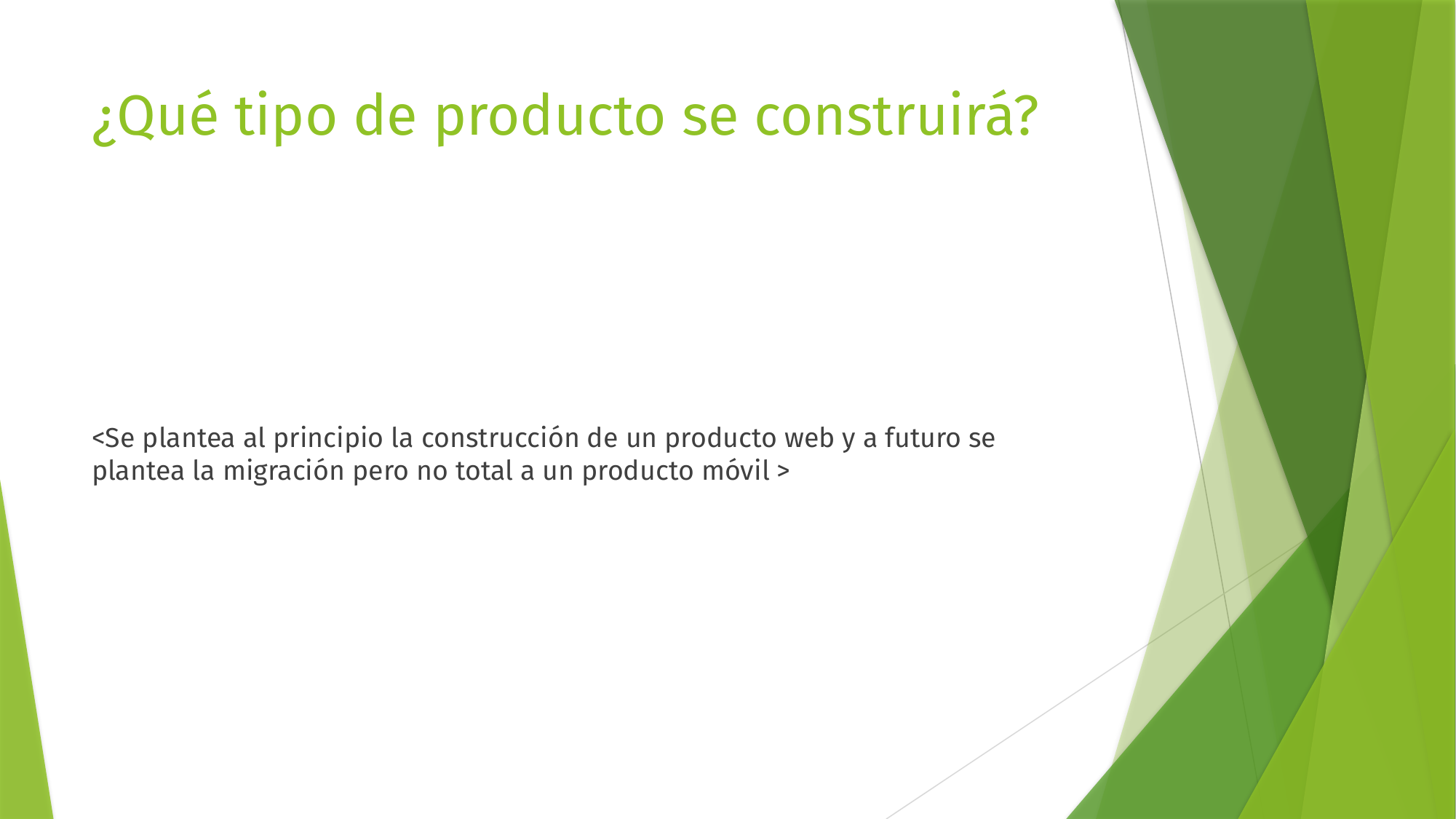

# ¿Qué tipo de producto se construirá?
<Se plantea al principio la construcción de un producto web y a futuro se plantea la migración pero no total a un producto móvil >